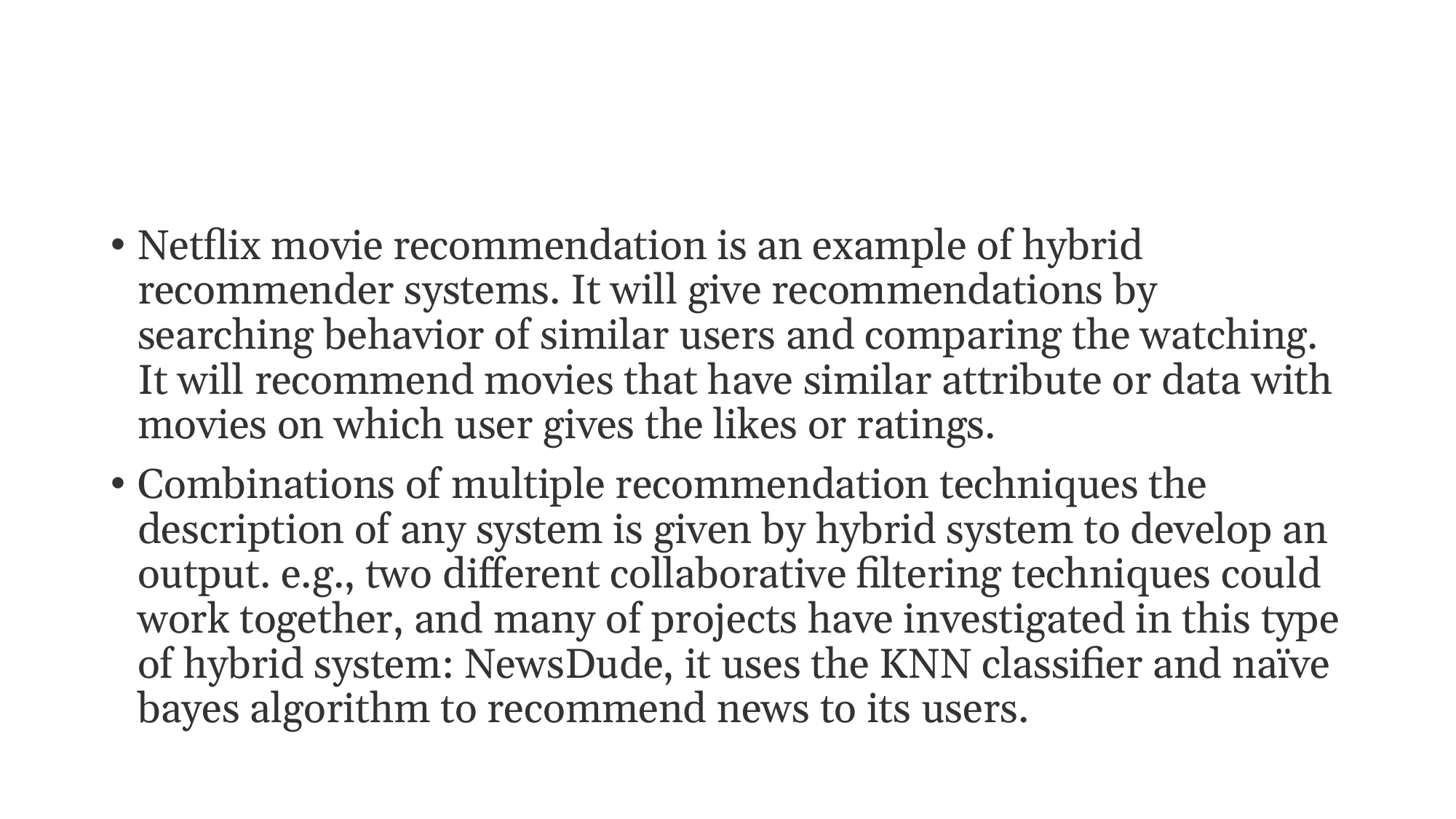

Netflix movie recommendation is an example of hybrid recommender systems. It will give recommendations by searching behavior of similar users and comparing the watching. It will recommend movies that have similar attribute or data with movies on which user gives the likes or ratings.
Combinations of multiple recommendation techniques the description of any system is given by hybrid system to develop an output. e.g., two different collaborative filtering techniques could work together, and many of projects have investigated in this type of hybrid system: NewsDude, it uses the KNN classifier and naïve bayes algorithm to recommend news to its users.